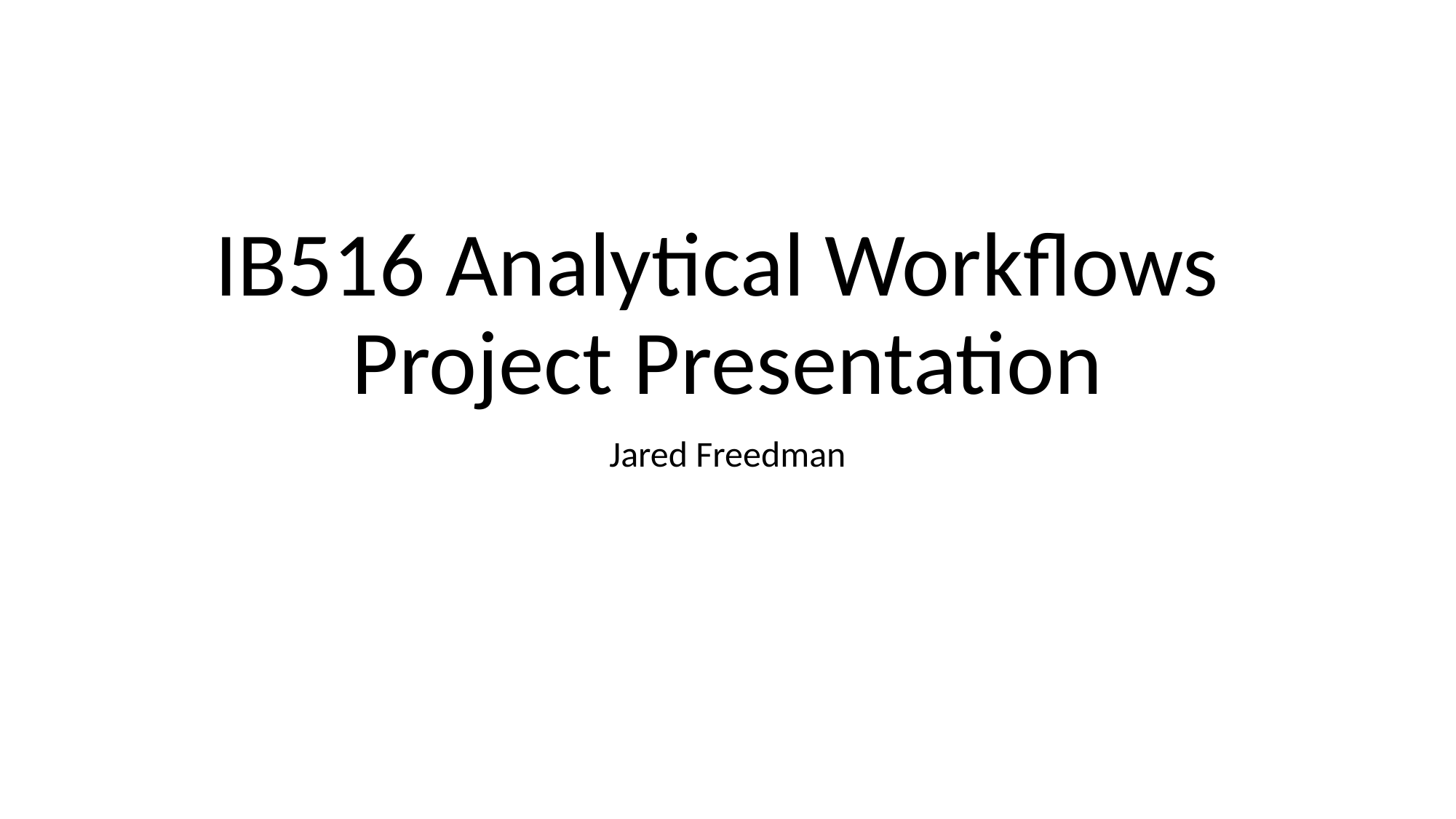

# IB516 Analytical Workflows Project Presentation
Jared Freedman